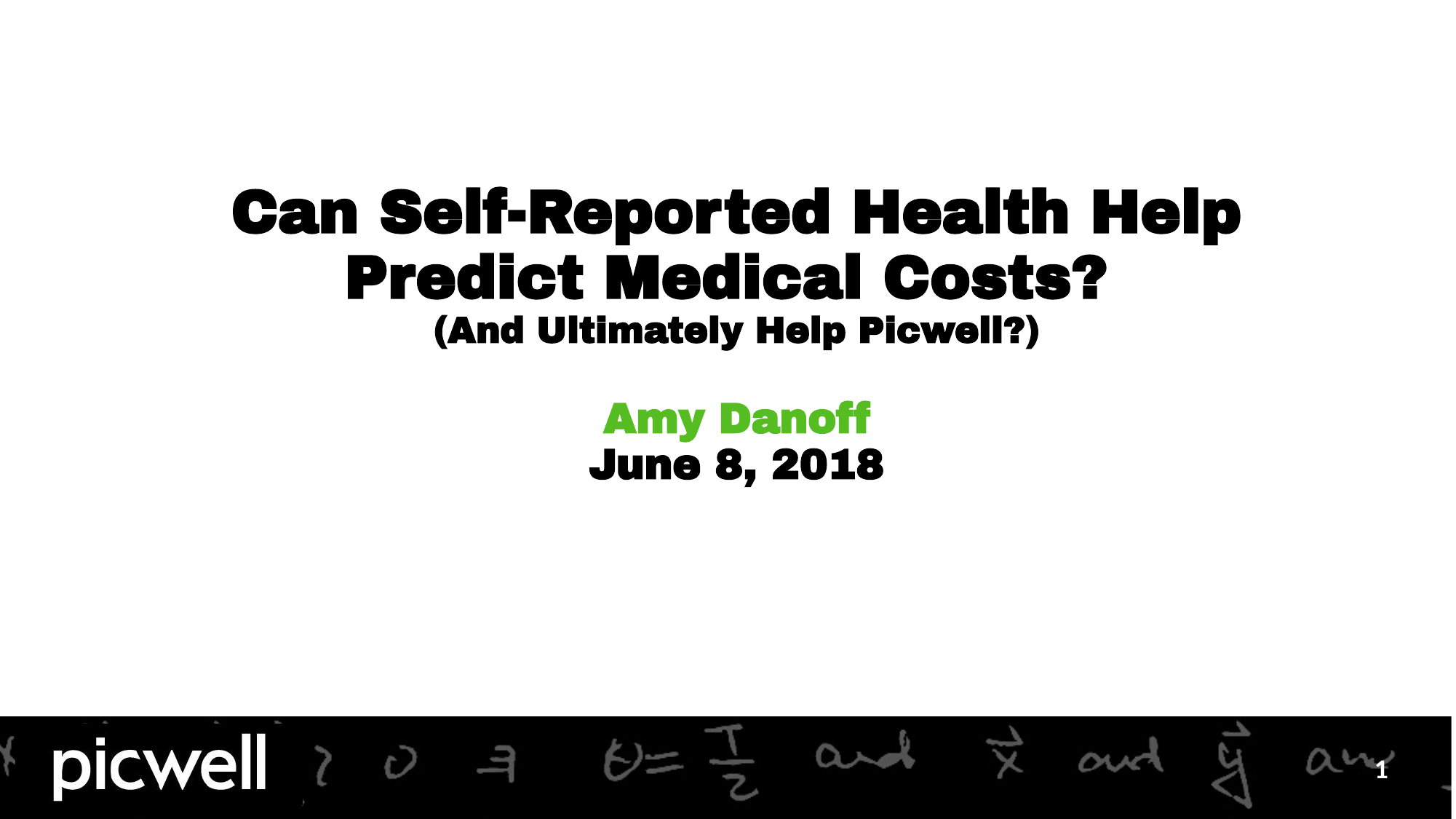

# Can Self-Reported Health Help
Predict Medical Costs?
(And Ultimately Help Picwell?)

Amy Danoff
June 8, 2018
1